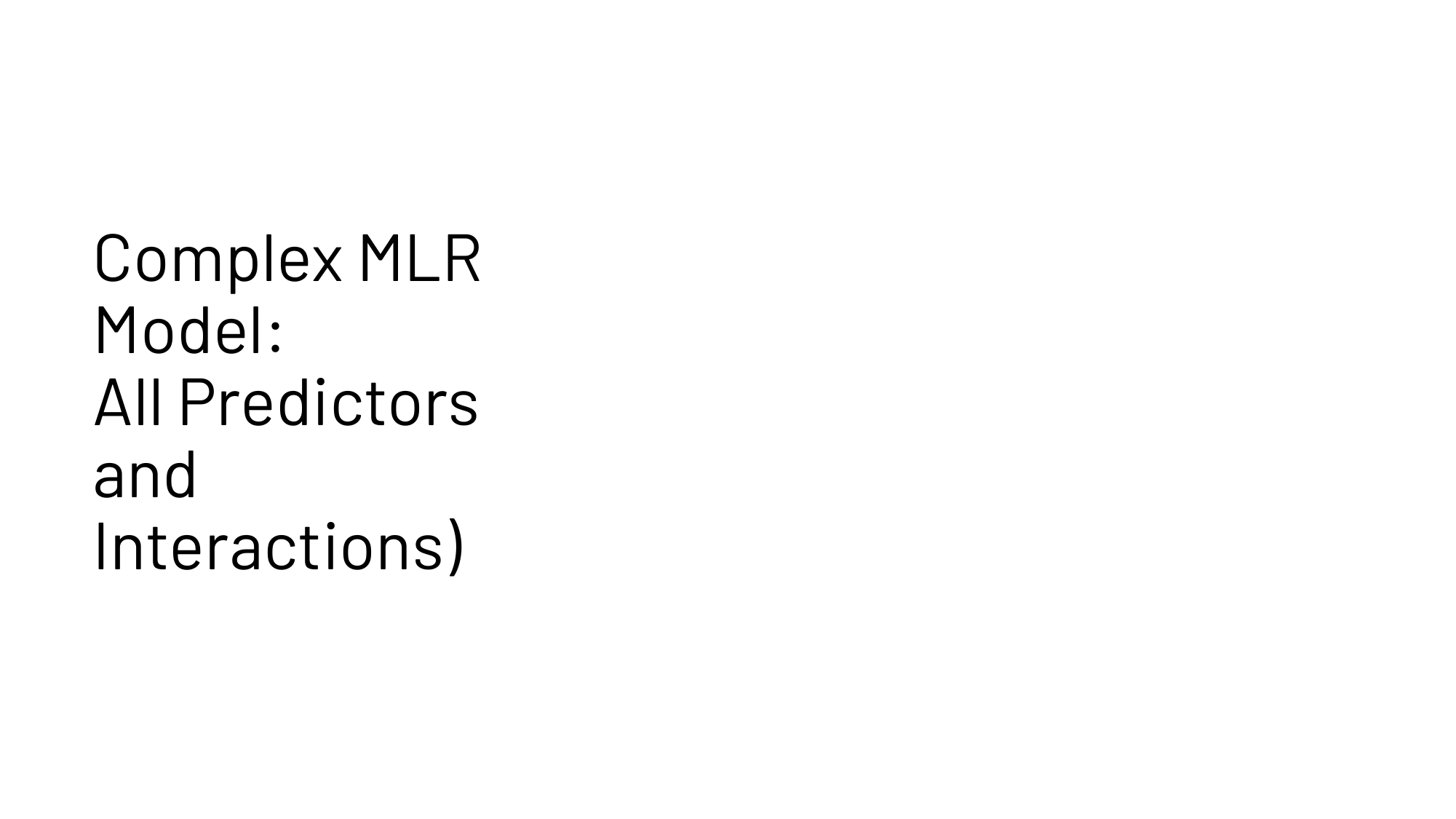

# Complex MLR Model: All Predictors and Interactions)